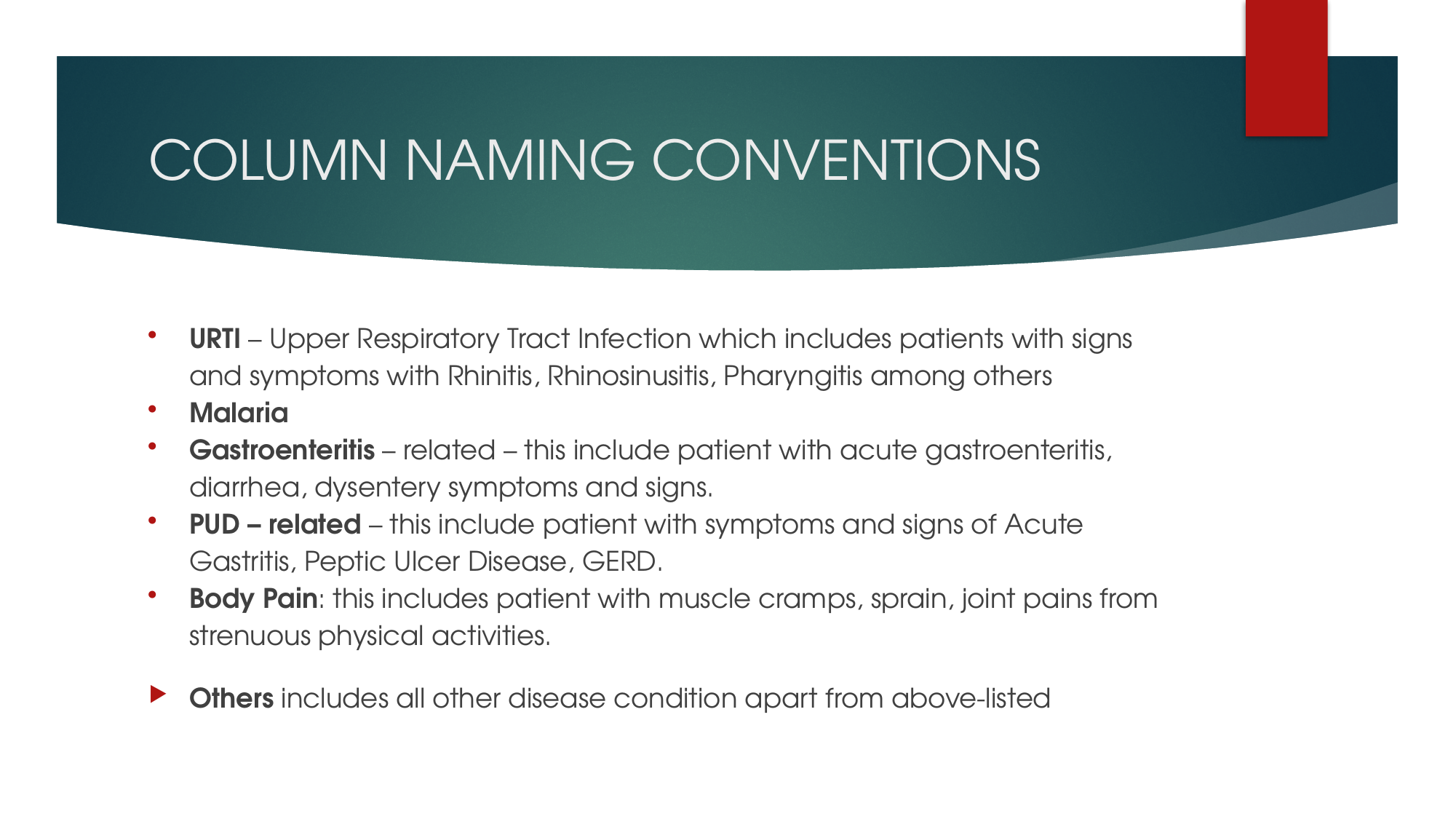

# COLUMN NAMING CONVENTIONS
URTI – Upper Respiratory Tract Infection which includes patients with signs and symptoms with Rhinitis, Rhinosinusitis, Pharyngitis among others
Malaria
Gastroenteritis – related – this include patient with acute gastroenteritis, diarrhea, dysentery symptoms and signs.
PUD – related – this include patient with symptoms and signs of Acute Gastritis, Peptic Ulcer Disease, GERD.
Body Pain: this includes patient with muscle cramps, sprain, joint pains from strenuous physical activities.
Others includes all other disease condition apart from above-listed